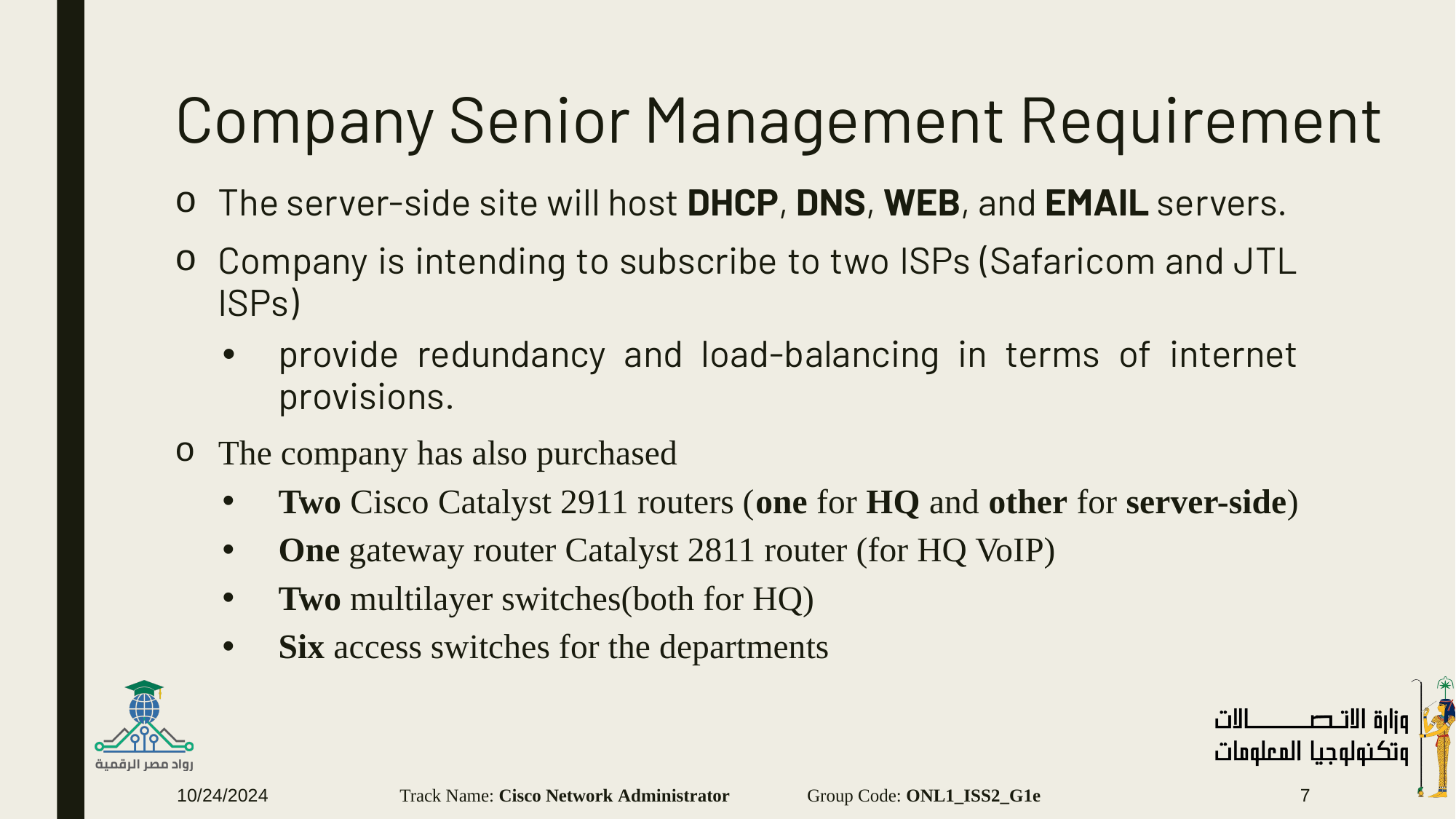

# Company Senior Management Requirement
The server-side site will host DHCP, DNS, WEB, and EMAIL servers.
Company is intending to subscribe to two ISPs (Safaricom and JTL ISPs)
provide redundancy and load-balancing in terms of internet provisions.
The company has also purchased
Two Cisco Catalyst 2911 routers (one for HQ and other for server-side)
One gateway router Catalyst 2811 router (for HQ VoIP)
Two multilayer switches(both for HQ)
Six access switches for the departments
10/24/2024
Track Name: Cisco Network Administrator                 Group Code: ONL1_ISS2_G1e
7